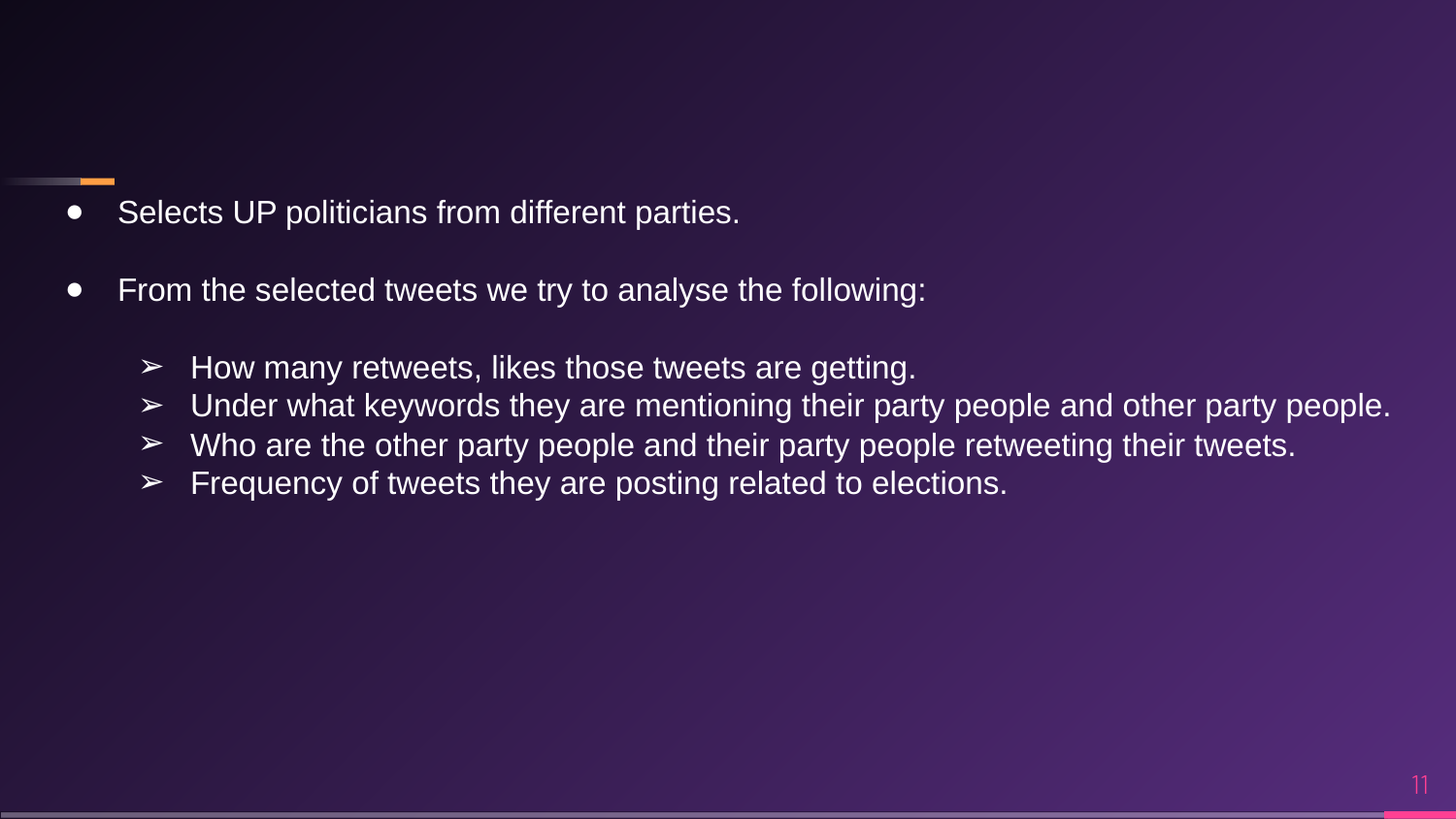

Selects UP politicians from different parties.

From the selected tweets we try to analyse the following:

How many retweets, likes those tweets are getting.
Under what keywords they are mentioning their party people and other party people.
Who are the other party people and their party people retweeting their tweets.
Frequency of tweets they are posting related to elections.

11